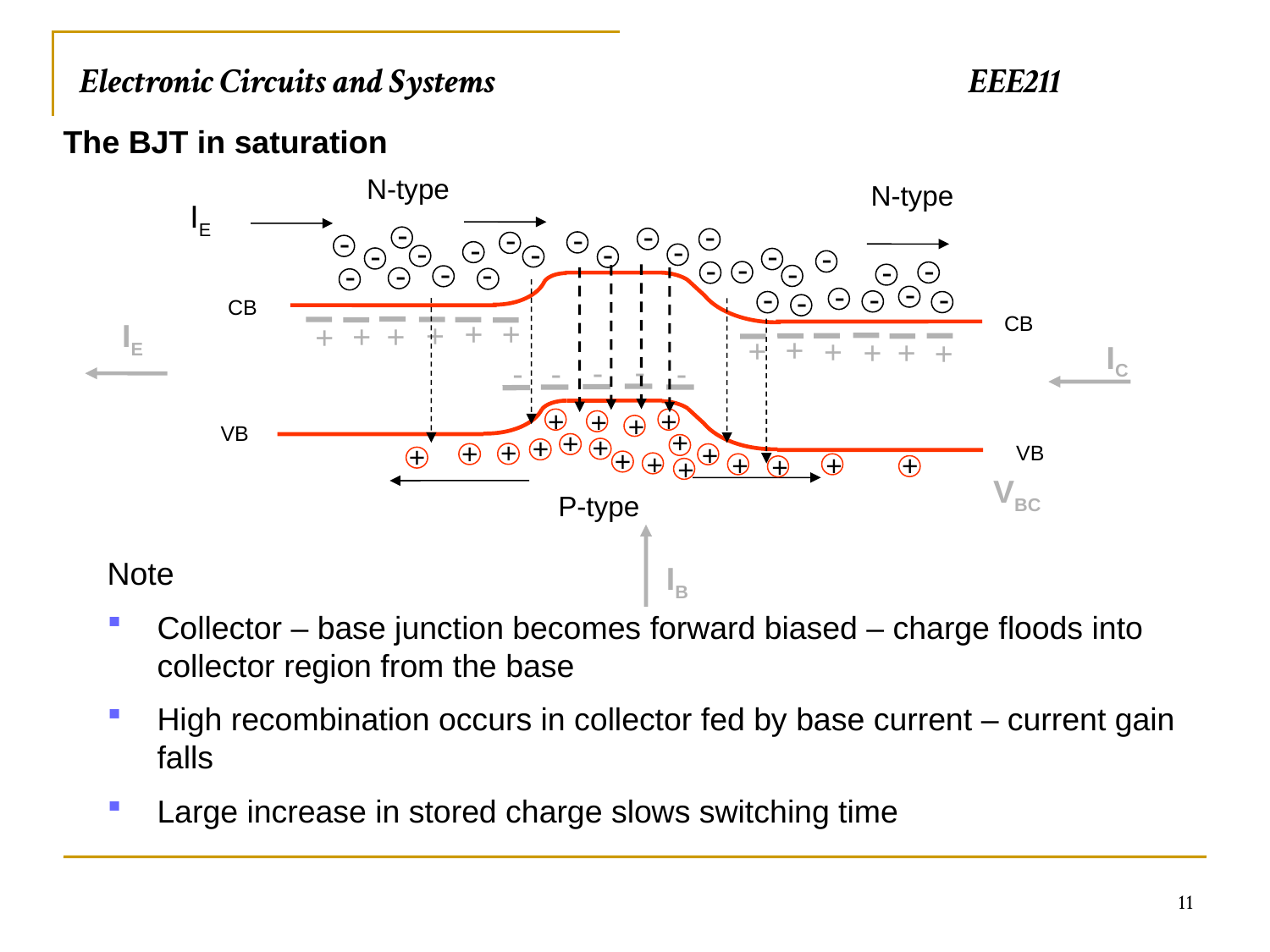

# Electronic Circuits and Systems			   	EEE211
The BJT in saturation
N-type
N-type
IE
-

-

-

-

-

-

-

-

-

-

-
-

-

-

-

-

-
-

-
-

-

-

-

-
-

-

-

-
-

CB

CB

+

+

+
+
+
+

IE

+

+

+
+
+
+

IC
-

-

-

-

-

+
+
+

+

VB
+
+

+

+

+

+

+

+

VB

+

+

+

+

+
+

+

VBC

P-type
Note
Collector – base junction becomes forward biased – charge floods into collector region from the base
High recombination occurs in collector fed by base current – current gain falls
Large increase in stored charge slows switching time
IB

11